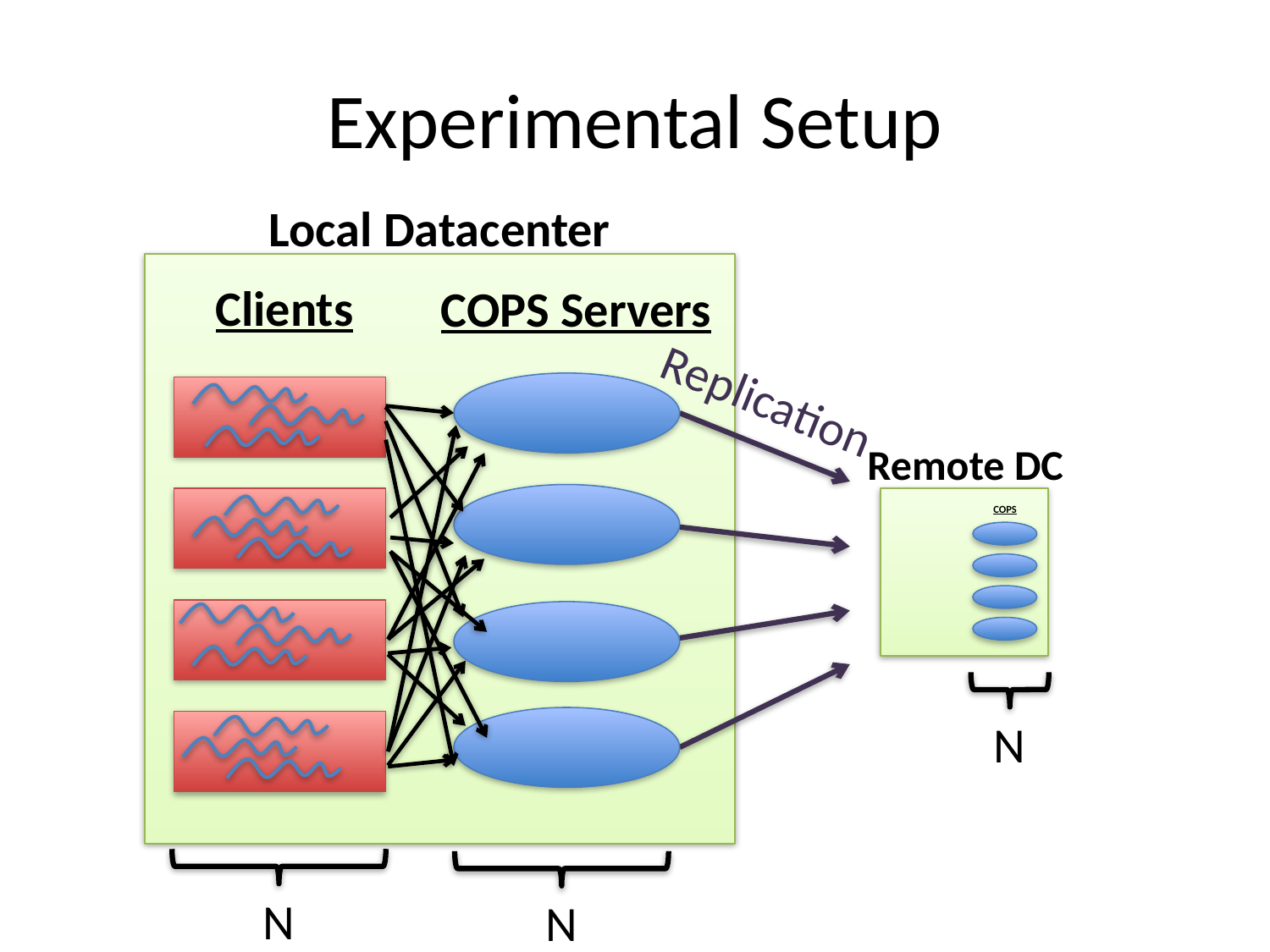

# Experimental Setup
Local Datacenter

Clients

COPS Servers

Replication
Remote DC

COPS

N

N

N